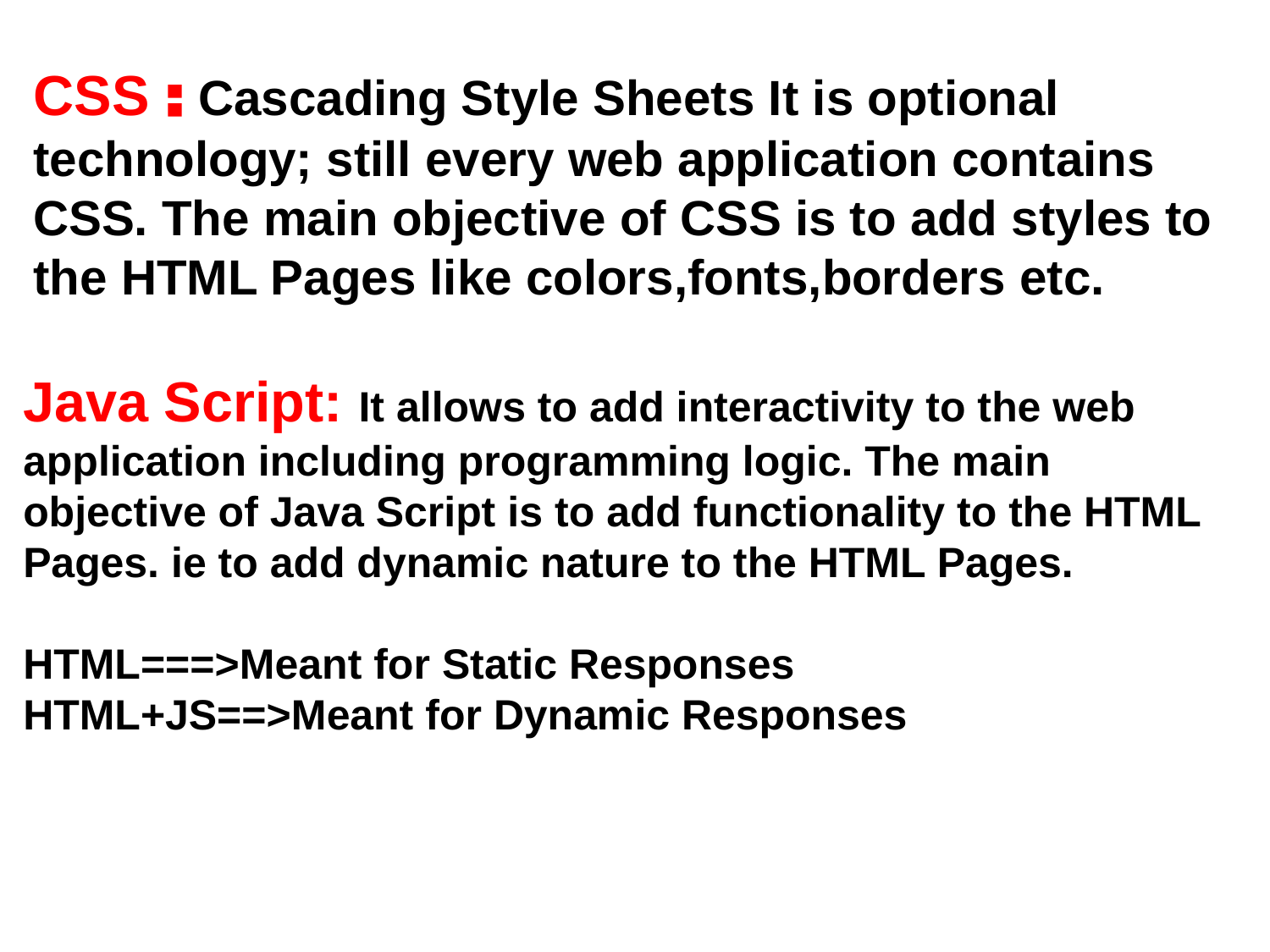

CSS : Cascading Style Sheets It is optional technology; still every web application contains CSS. The main objective of CSS is to add styles to the HTML Pages like colors,fonts,borders etc.
Java Script: It allows to add interactivity to the web application including programming logic. The main objective of Java Script is to add functionality to the HTML Pages. ie to add dynamic nature to the HTML Pages.

HTML===>Meant for Static Responses
HTML+JS==>Meant for Dynamic Responses